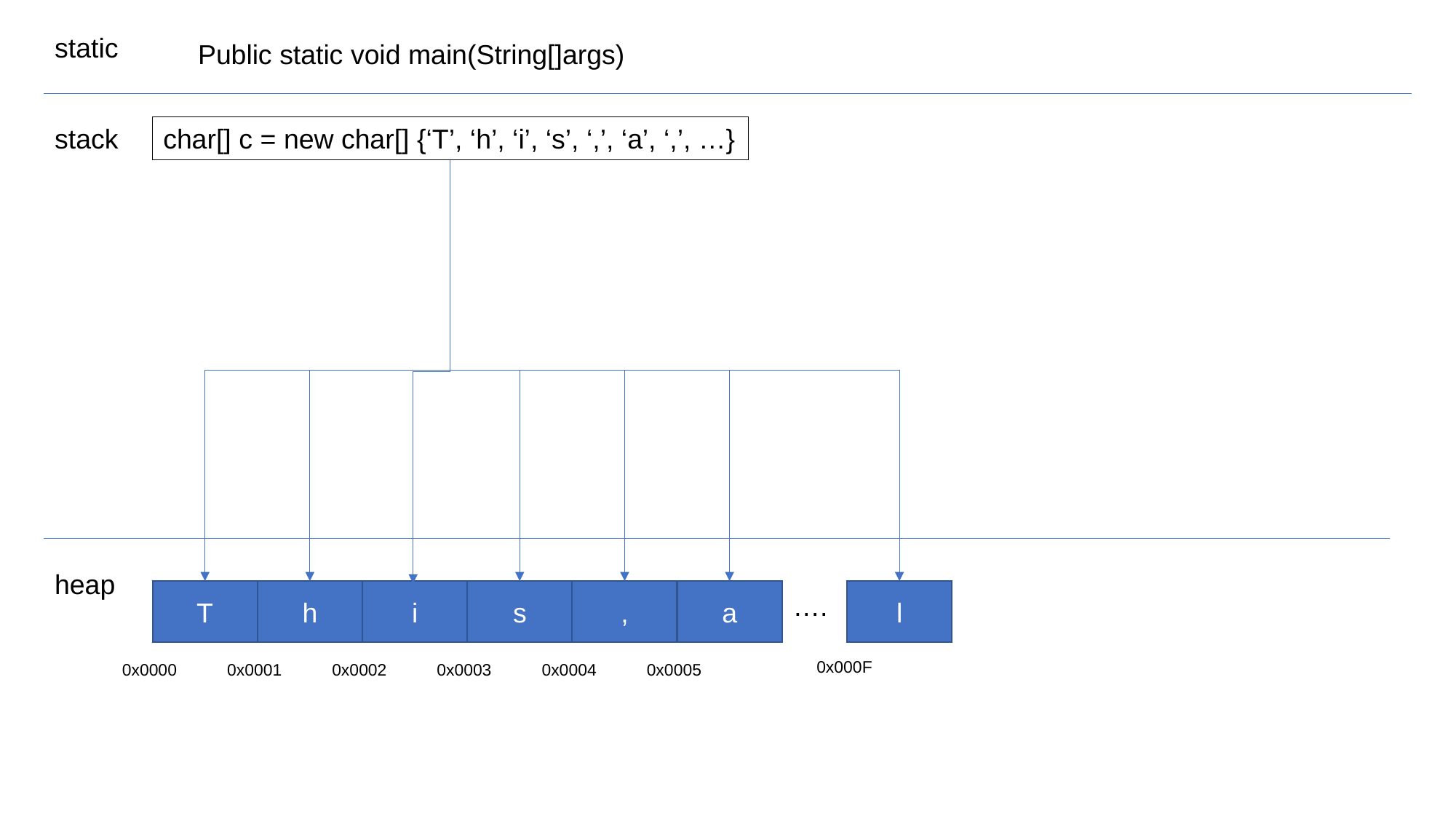

static
Public static void main(String[]args)
stack
char[] c = new char[] {‘T’, ‘h’, ‘i’, ‘s’, ‘,’, ‘a’, ‘,’, …}
heap
l
a
,
i
s
h
T
….
0x000F
0x0000
0x0001
0x0002
0x0003
0x0004
0x0005